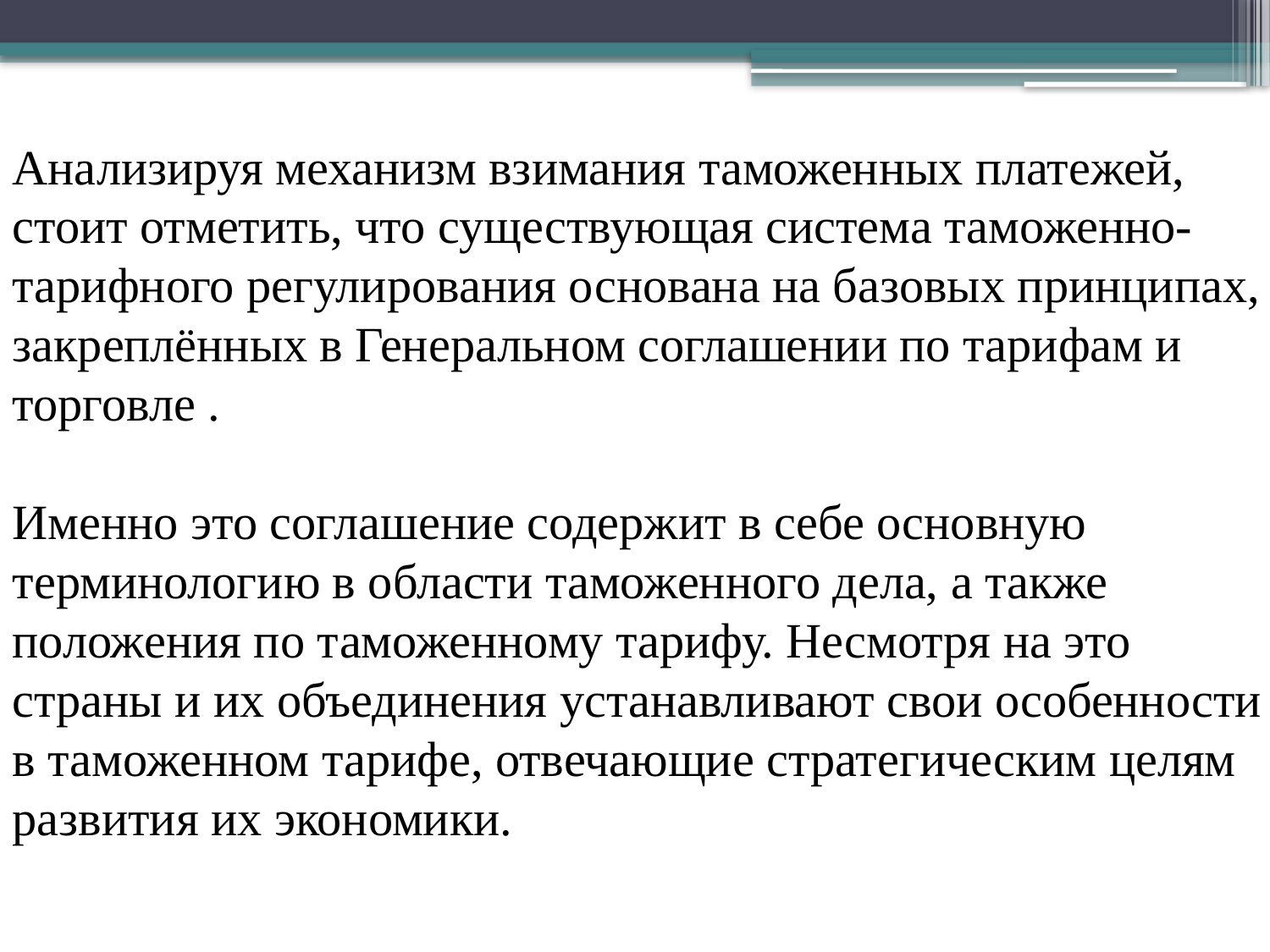

Анализируя механизм взимания таможенных платежей, стоит отметить, что существующая система таможенно-тарифного регулирования основана на базовых принципах, закреплённых в Генеральном соглашении по тарифам и торговле .

Именно это соглашение содержит в себе основную терминологию в области таможенного дела, а также положения по таможенному тарифу. Несмотря на это страны и их объединения устанавливают свои особенности в таможенном тарифе, отвечающие стратегическим целям развития их экономики.